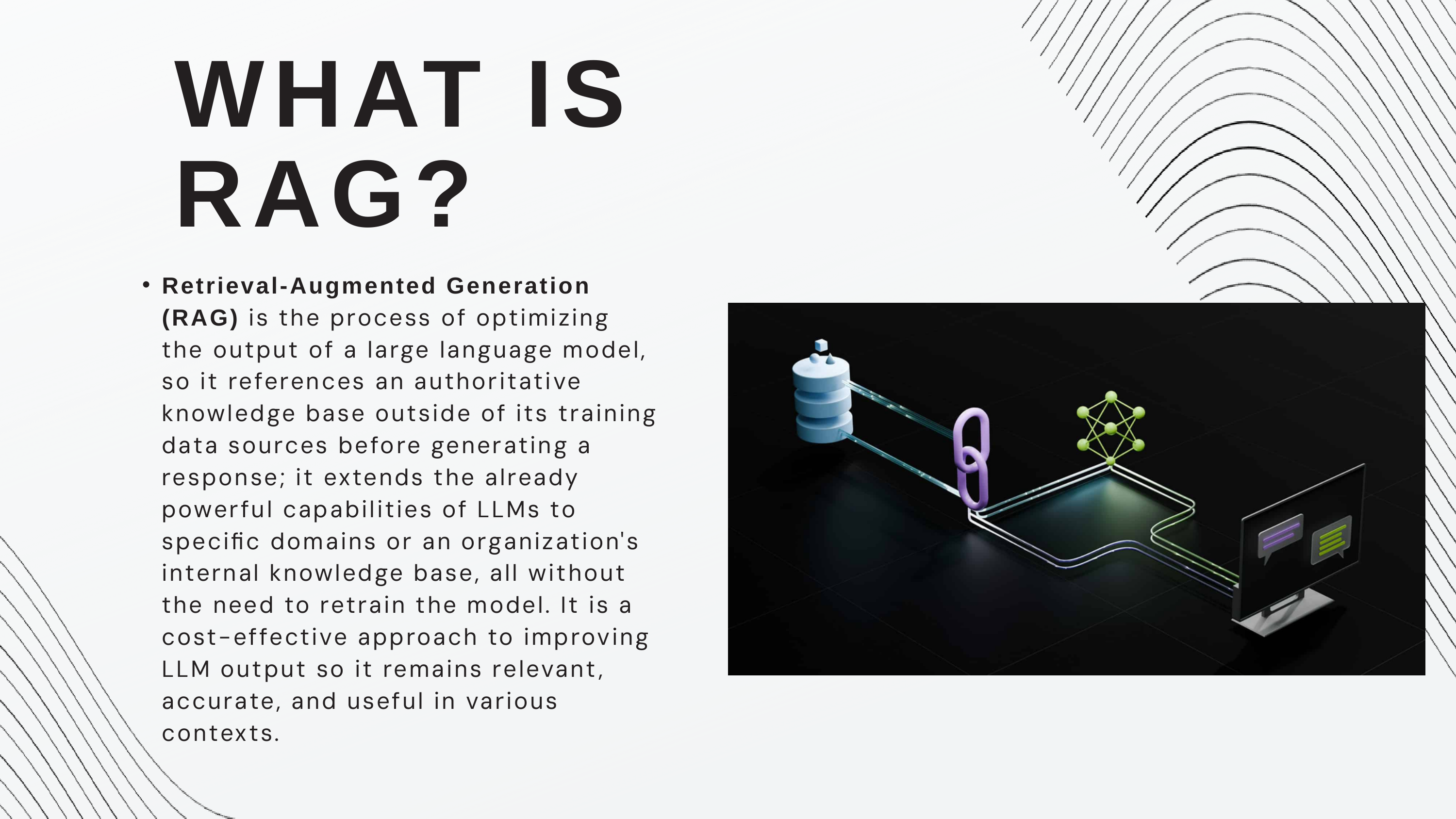

WHAT IS RAG?

Retrieval-Augmented Generation (RAG) is the process of optimizing the output of a large language model, so it references an authoritative knowledge base outside of its training data sources before generating a response; it extends the already powerful capabilities of LLMs to specific domains or an organization's internal knowledge base, all without the need to retrain the model. It is a cost-effective approach to improving LLM output so it remains relevant, accurate, and useful in various contexts.